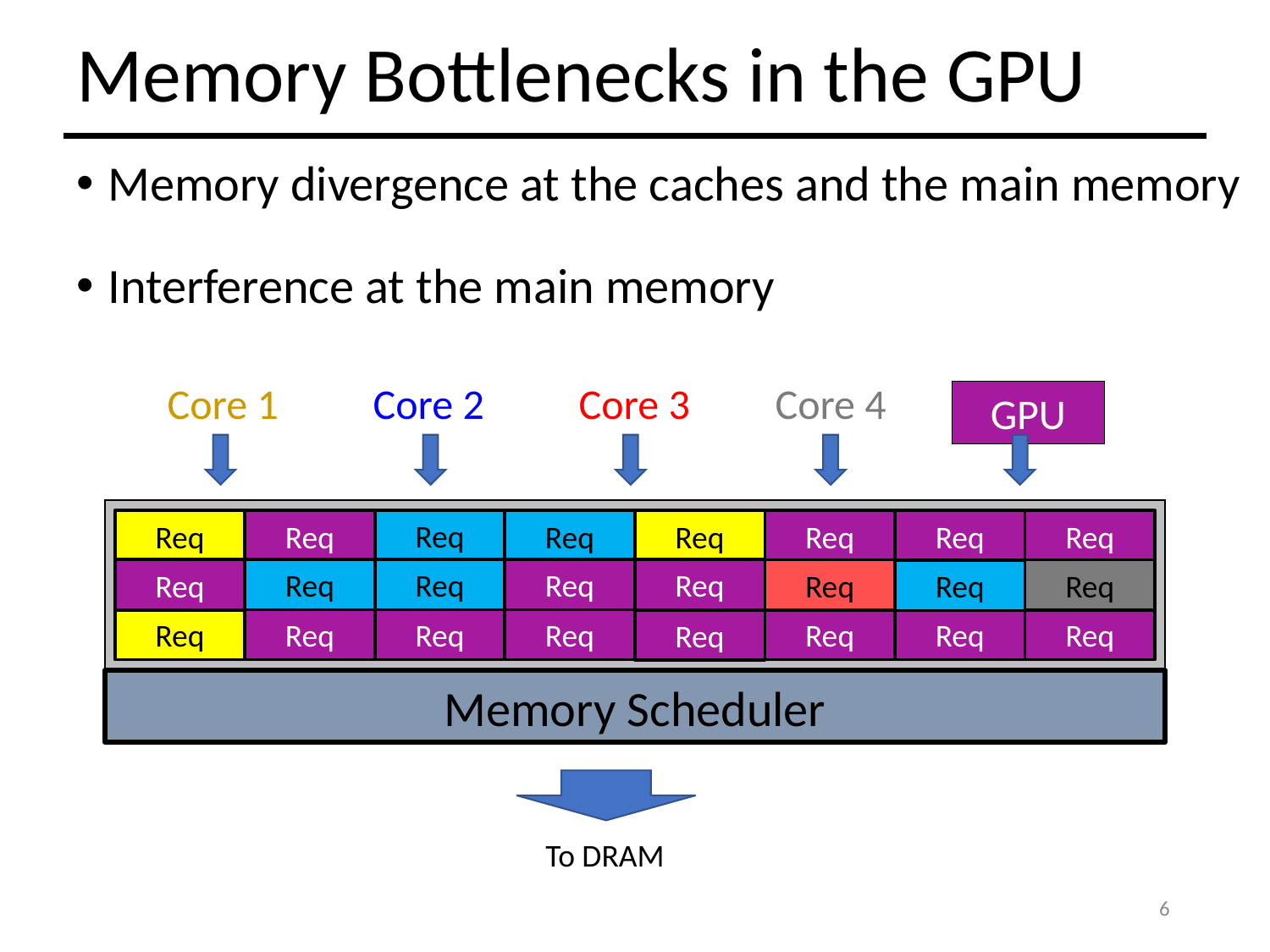

# Memory Bottlenecks in the GPU
Memory divergence at the caches and the main memory

Interference at the main memory

Core 1
Core 2
Core 3
Core 4
GPU

Req

Req

Req

Req

Req

Req

Req

Req

Req
Req
Req
Req
Req
Req
Req
Req
Req

Req
Req
Req
Req
Req
Req
Req
Req

Memory Scheduler

To DRAM
6